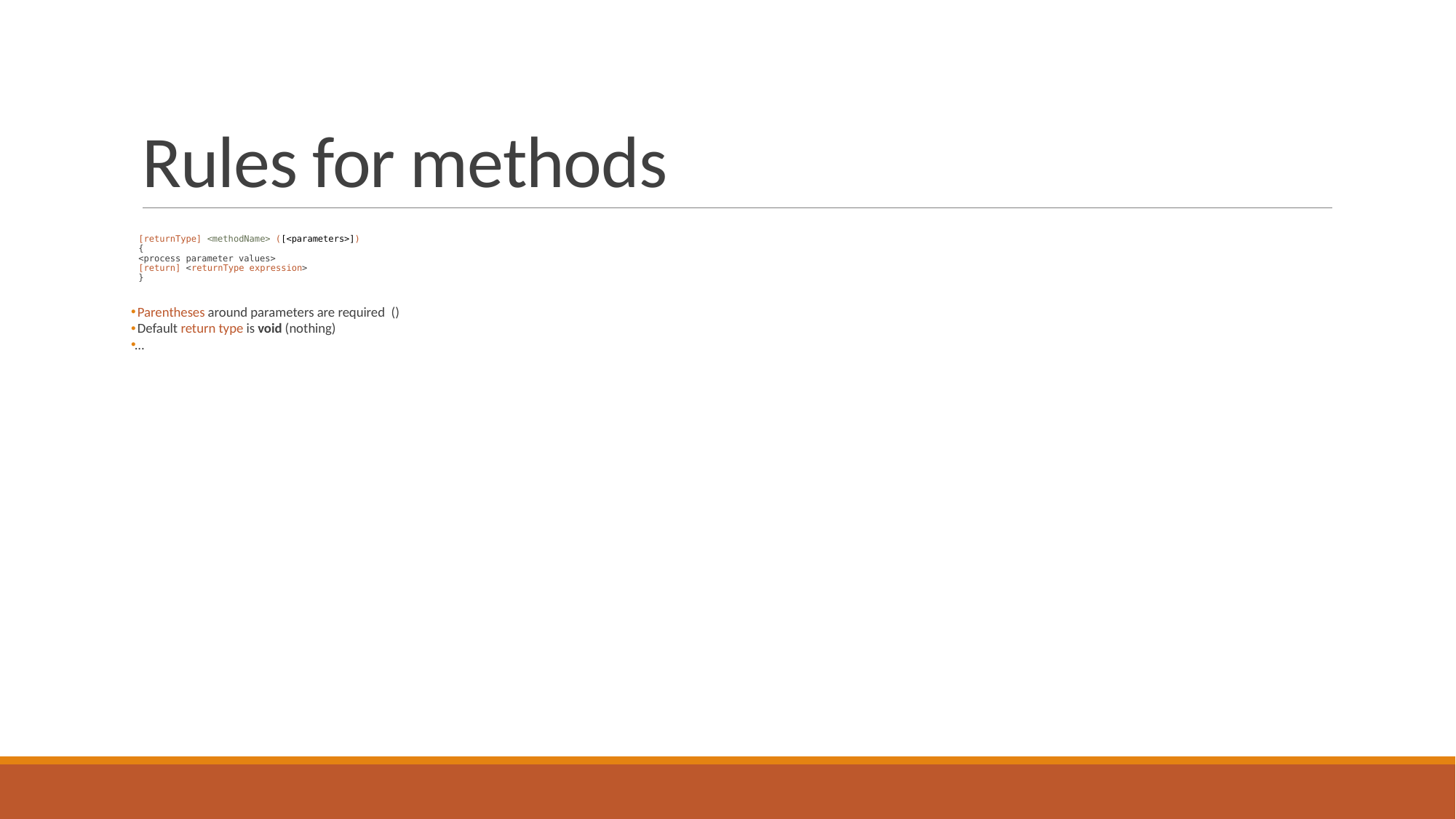

# Rules for methods
	[returnType] <methodName> ([<parameters>])
	{
		<process parameter values>
		[return] <returnType expression>
	}

 Parentheses around parameters are required  ()
 Default return type is void (nothing)
...